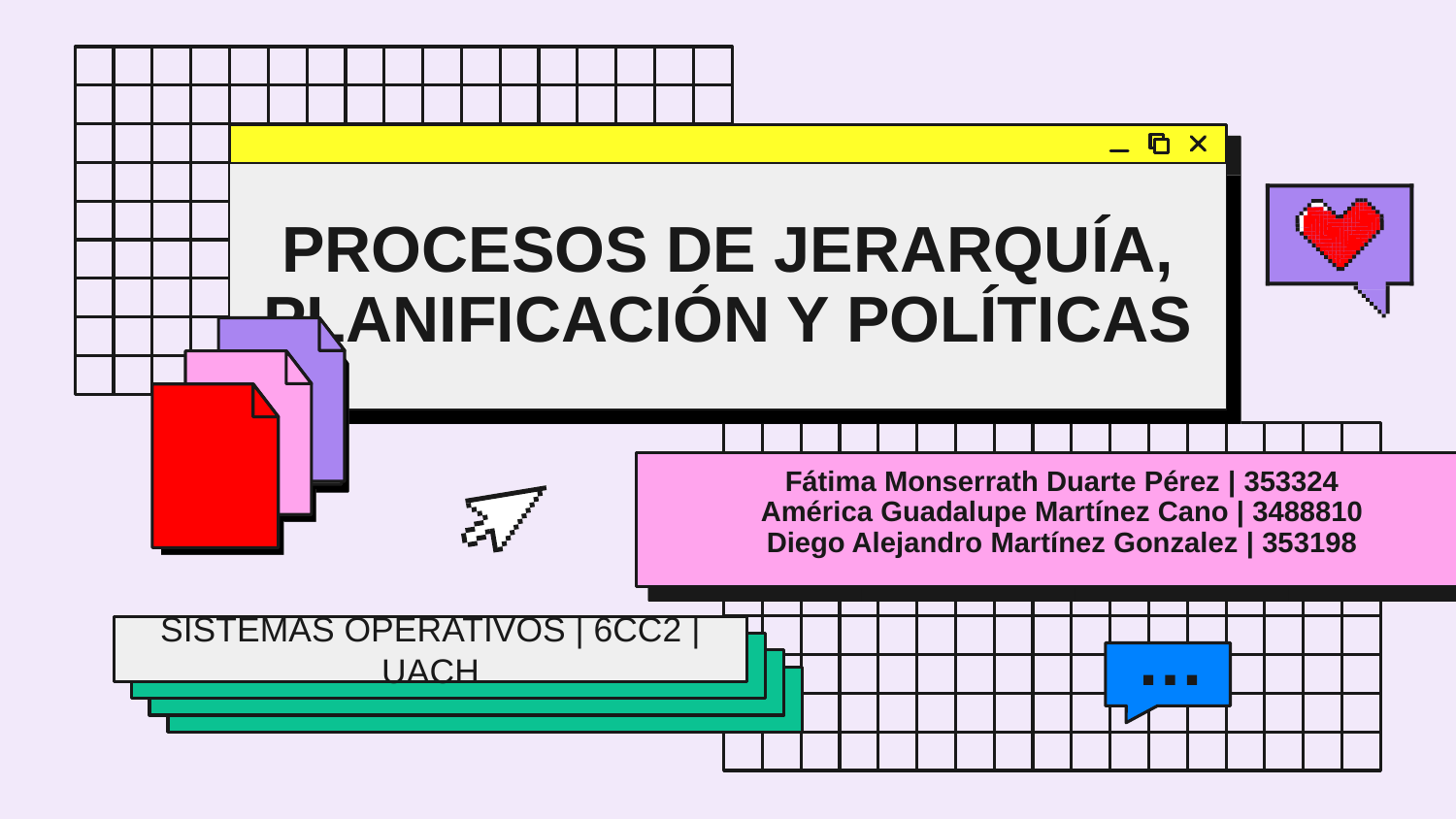

# PROCESOS DE JERARQUÍA, PLANIFICACIÓN Y POLÍTICAS

Fátima Monserrath Duarte Pérez | 353324
América Guadalupe Martínez Cano | 3488810
Diego Alejandro Martínez Gonzalez | 353198

SISTEMAS OPERATIVOS | 6CC2 | UACH